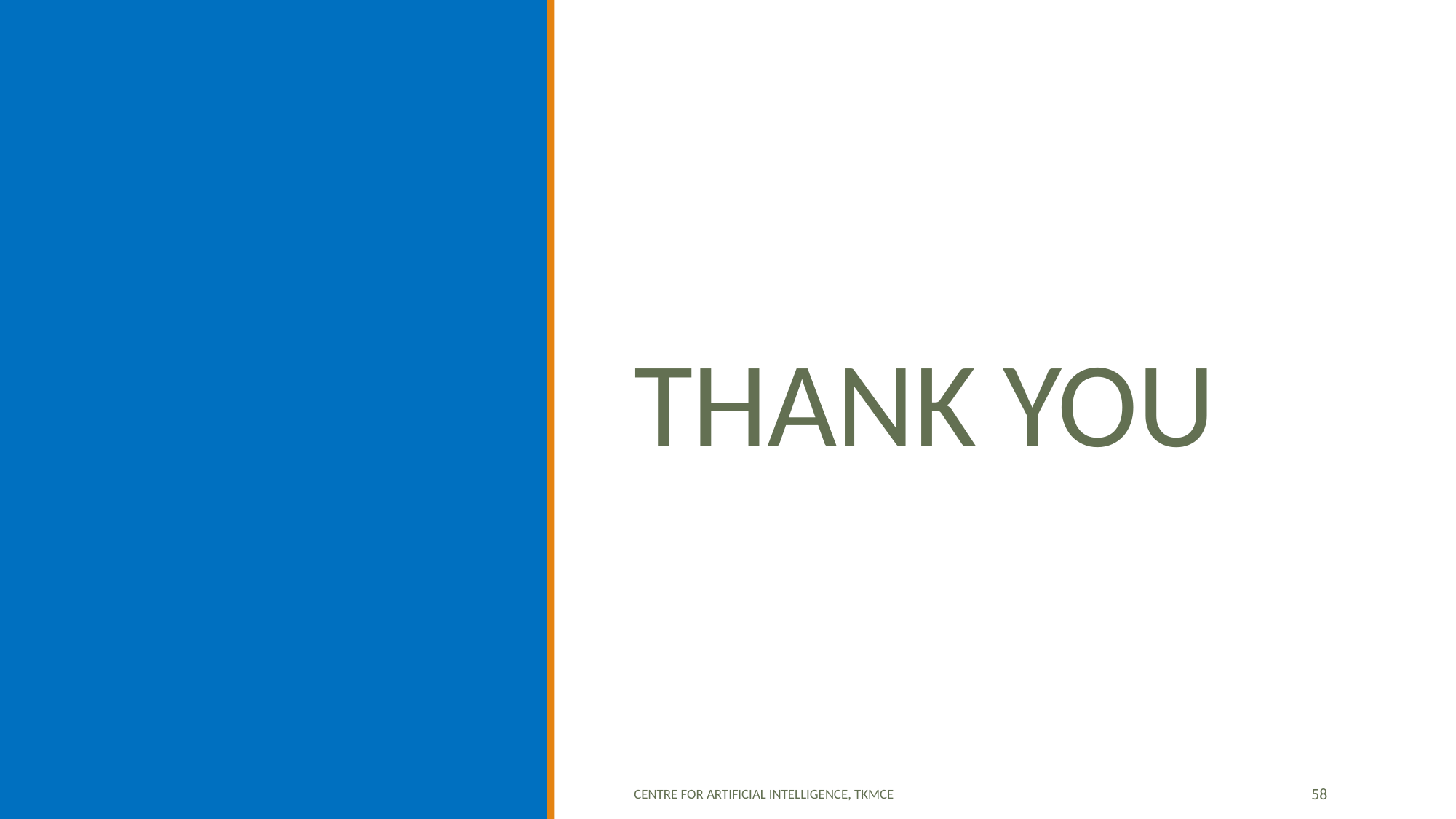

# THANK YOU

Centre for Artificial Intelligence, TKMCE
58